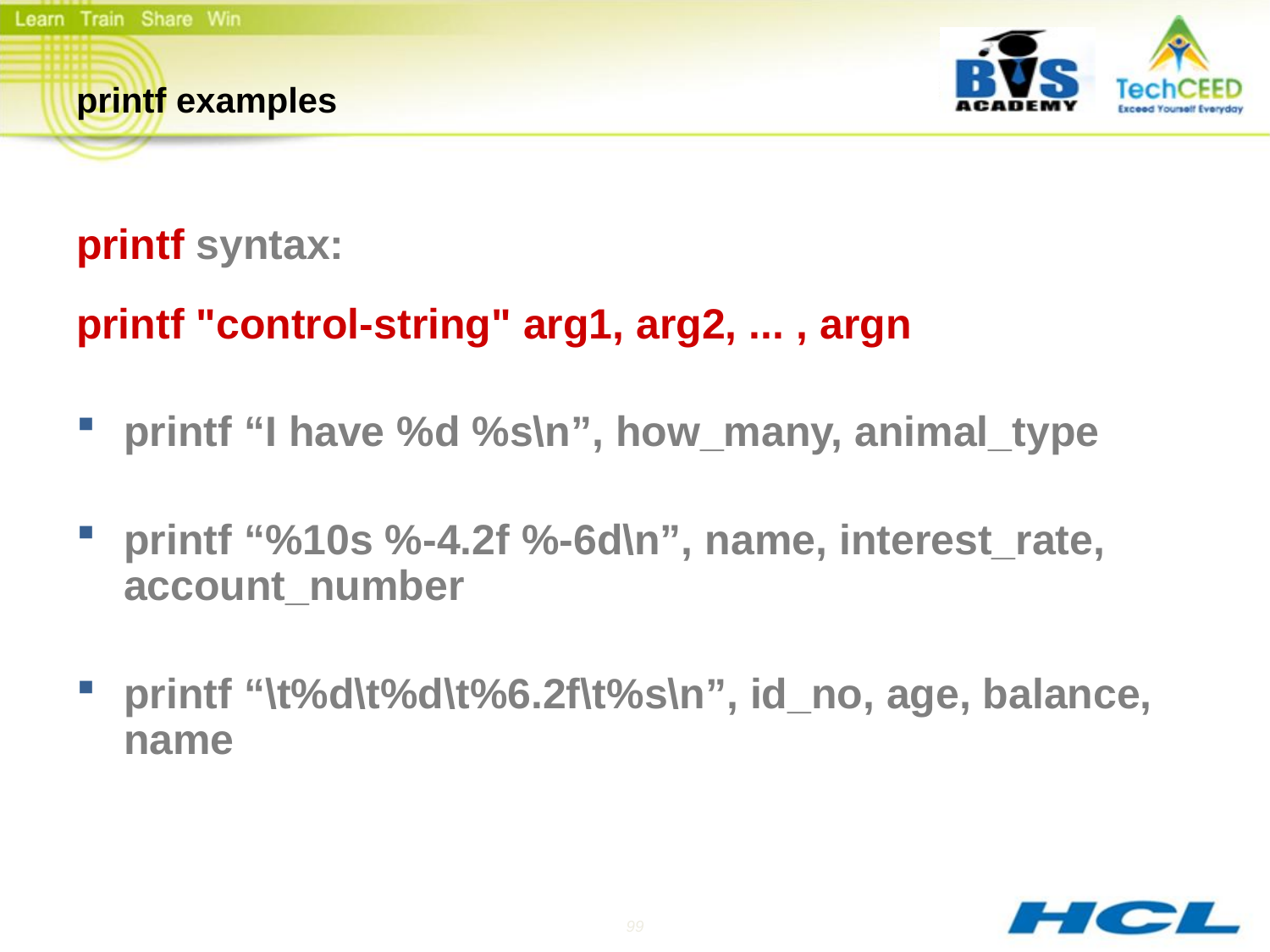

# printf examples
printf syntax:
printf "control-string" arg1, arg2, ... , argn

printf “I have %d %s\n”, how_many, animal_type

printf “%10s %-4.2f %-6d\n”, name, interest_rate, account_number

printf “\t%d\t%d\t%6.2f\t%s\n”, id_no, age, balance, name

99